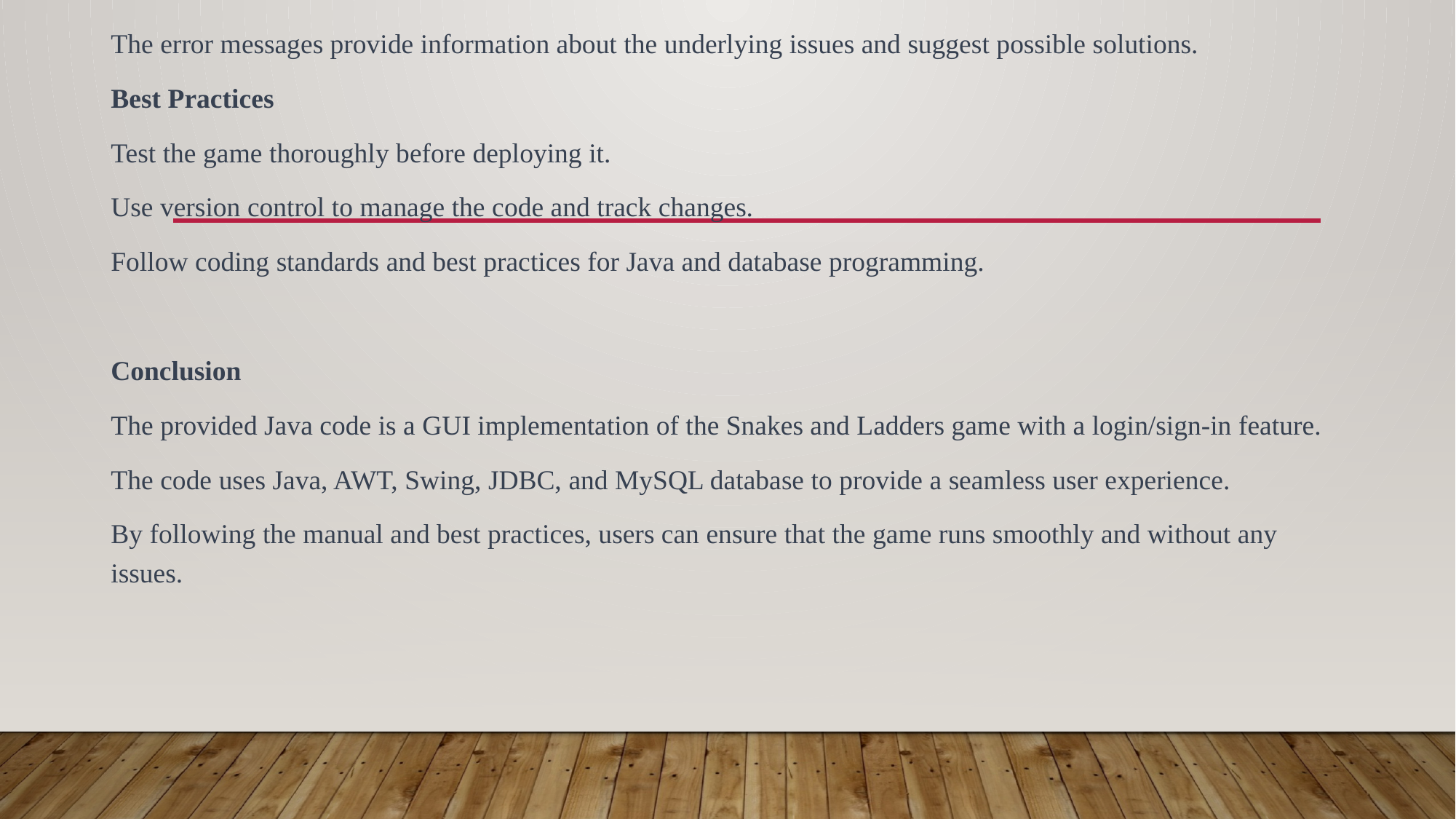

The error messages provide information about the underlying issues and suggest possible solutions.
Best Practices
Test the game thoroughly before deploying it.
Use version control to manage the code and track changes.
Follow coding standards and best practices for Java and database programming.

Conclusion
The provided Java code is a GUI implementation of the Snakes and Ladders game with a login/sign-in feature.
The code uses Java, AWT, Swing, JDBC, and MySQL database to provide a seamless user experience.
By following the manual and best practices, users can ensure that the game runs smoothly and without any issues.